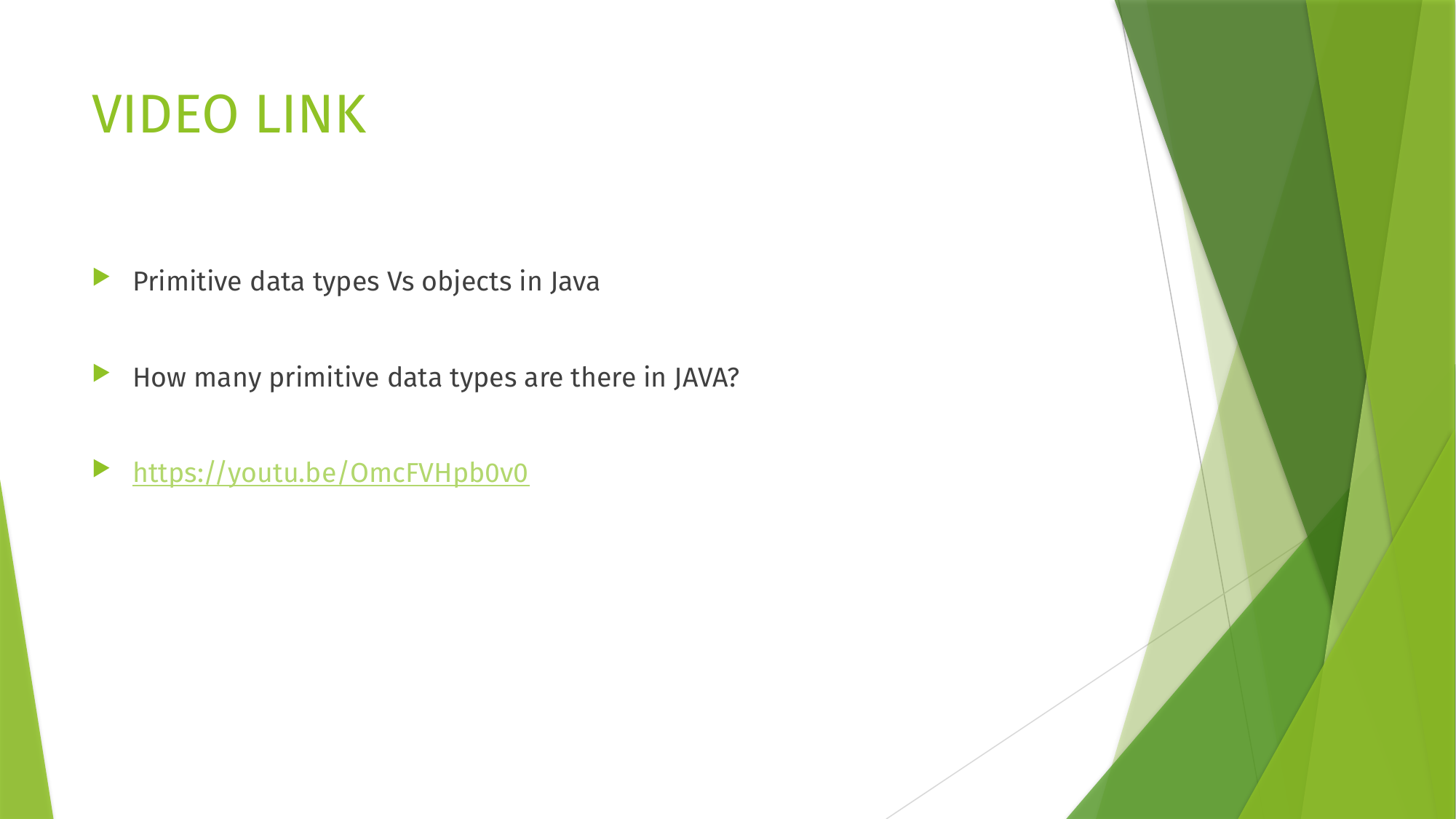

# VIDEO LINK
Primitive data types Vs objects in Java

How many primitive data types are there in JAVA?

https://youtu.be/OmcFVHpb0v0